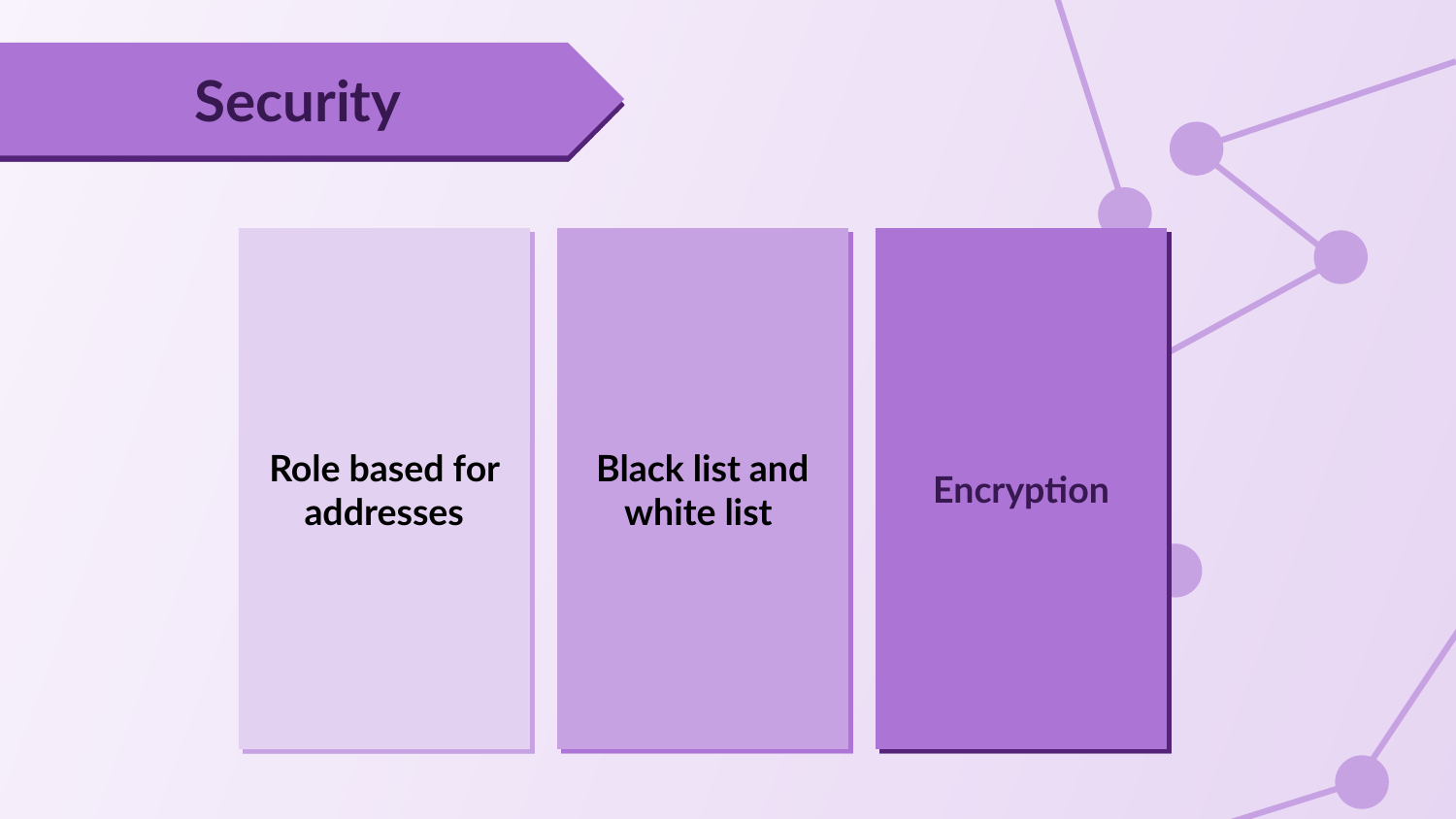

Security
Role based for addresses
Black list and white list
Encryption
12